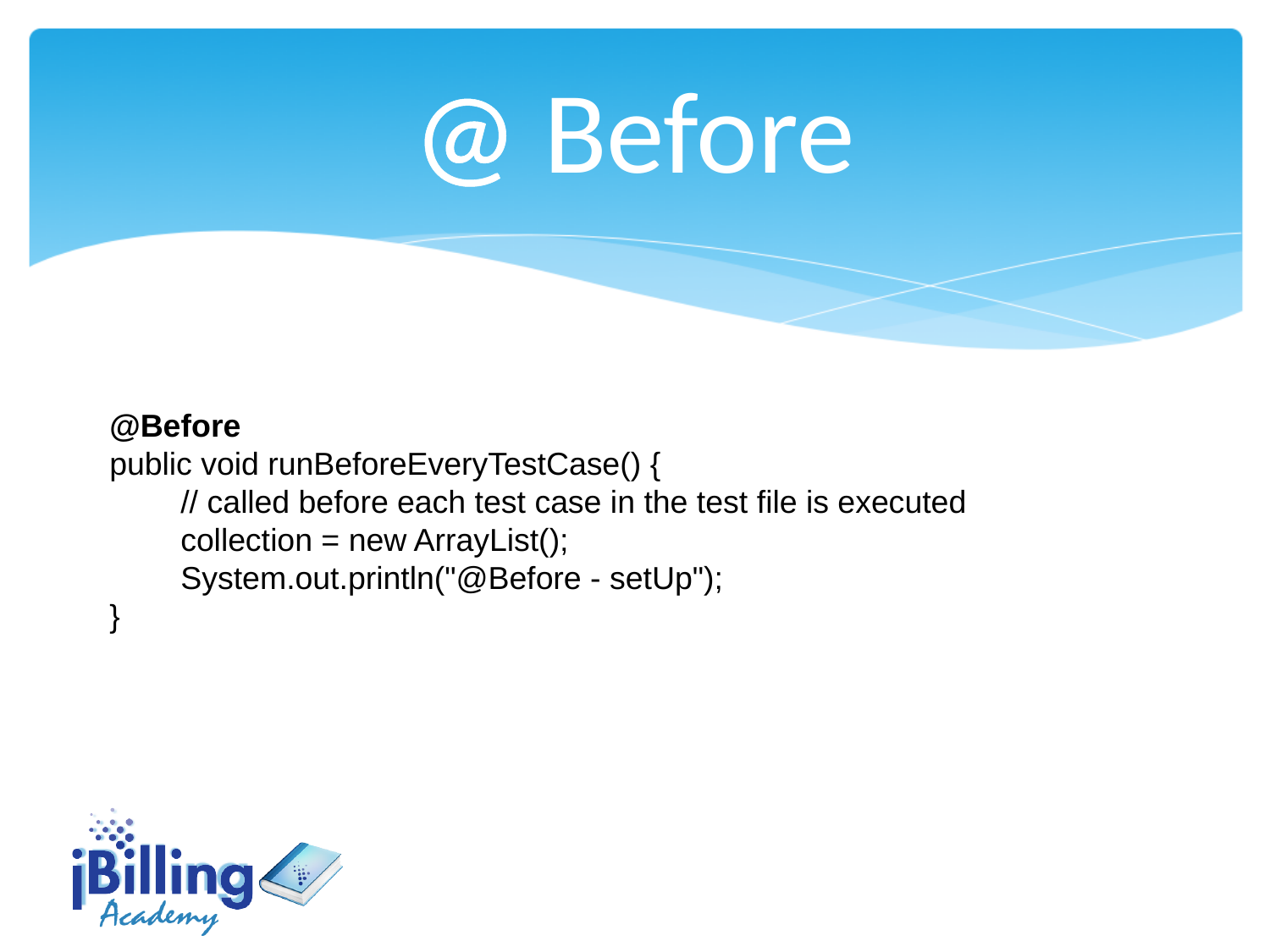

@ Before
@Before
public void runBeforeEveryTestCase() {
        // called before each test case in the test file is executed
        collection = new ArrayList();
        System.out.println("@Before - setUp");
}